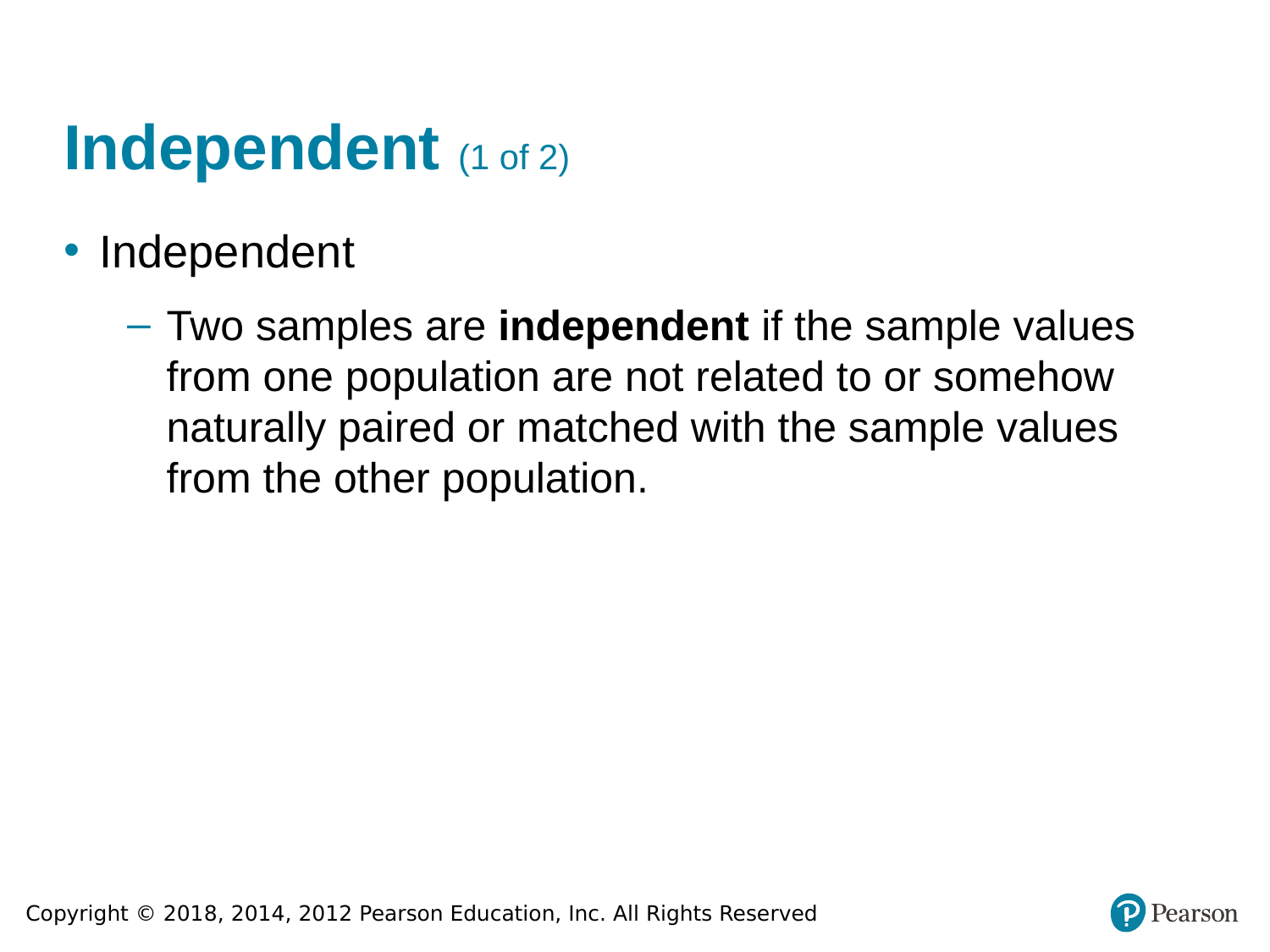

# Independent (1 of 2)
Independent
Two samples are independent if the sample values from one population are not related to or somehow naturally paired or matched with the sample values from the other population.